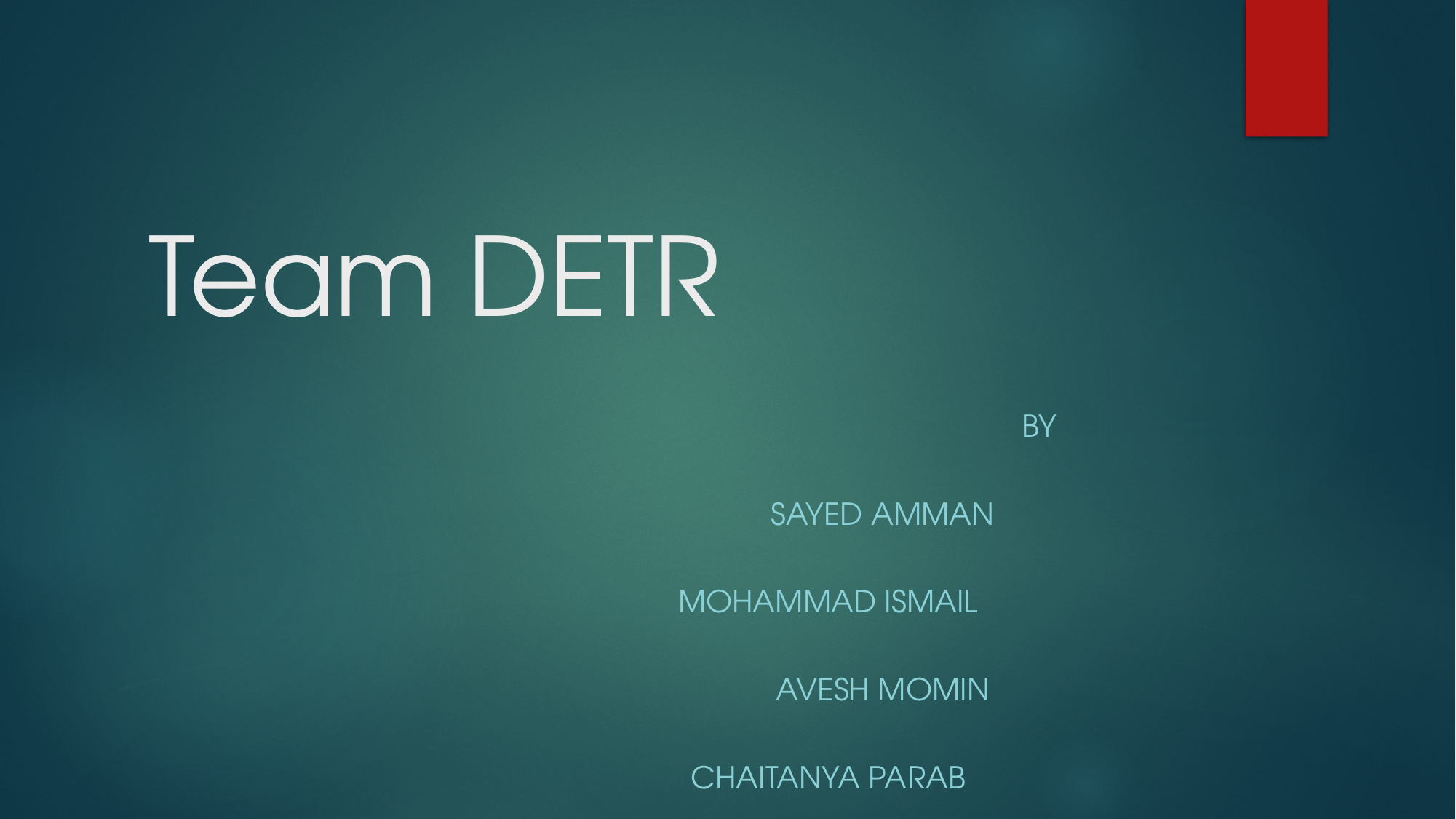

# Team DETR
																	By
													Sayed amman
												Mohammad ismail
													Avesh momin
												Chaitanya parab